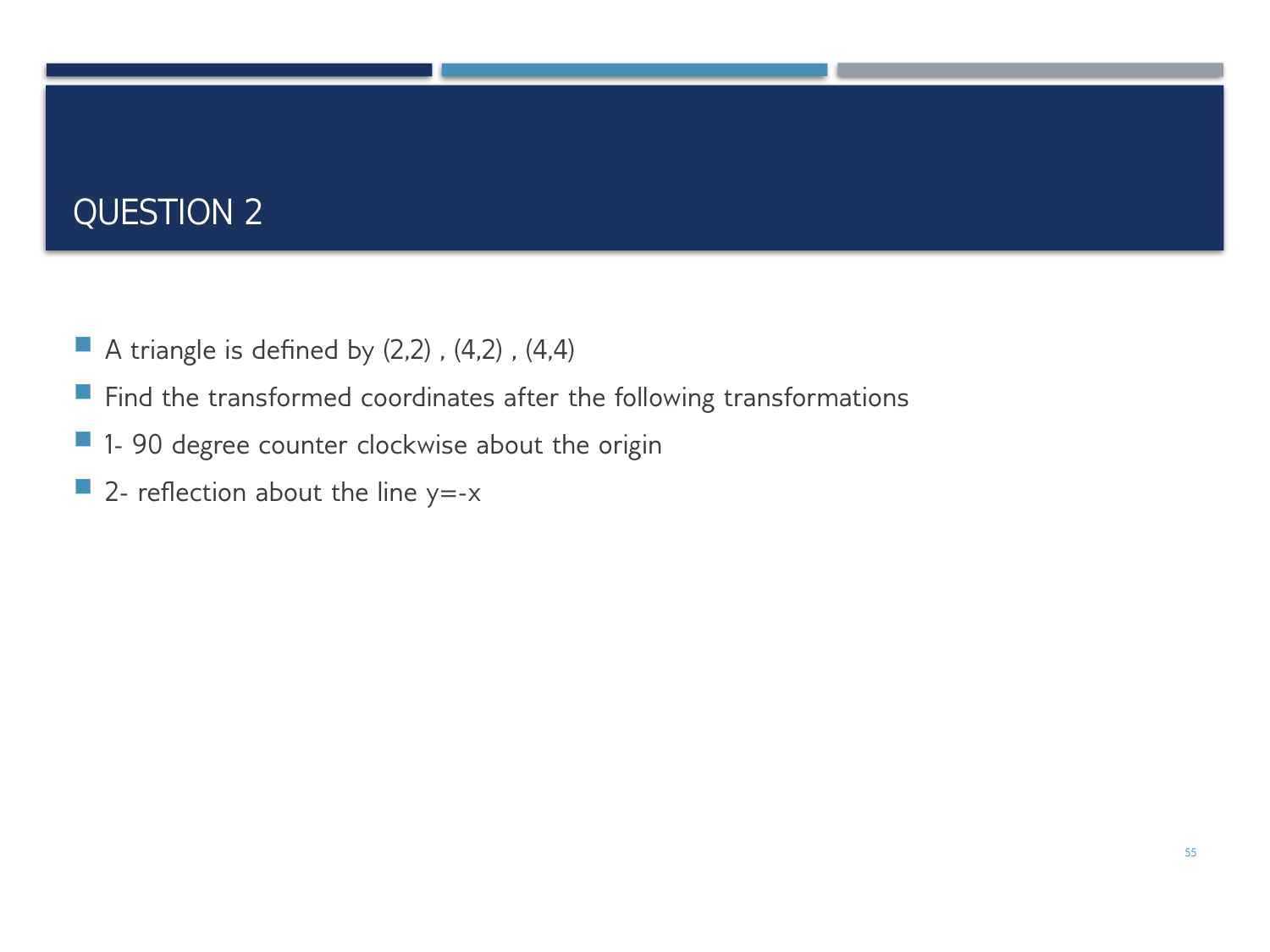

# Question 2
A triangle is defined by (2,2) , (4,2) , (4,4)
Find the transformed coordinates after the following transformations
1- 90 degree counter clockwise about the origin
2- reflection about the line y=-x

55